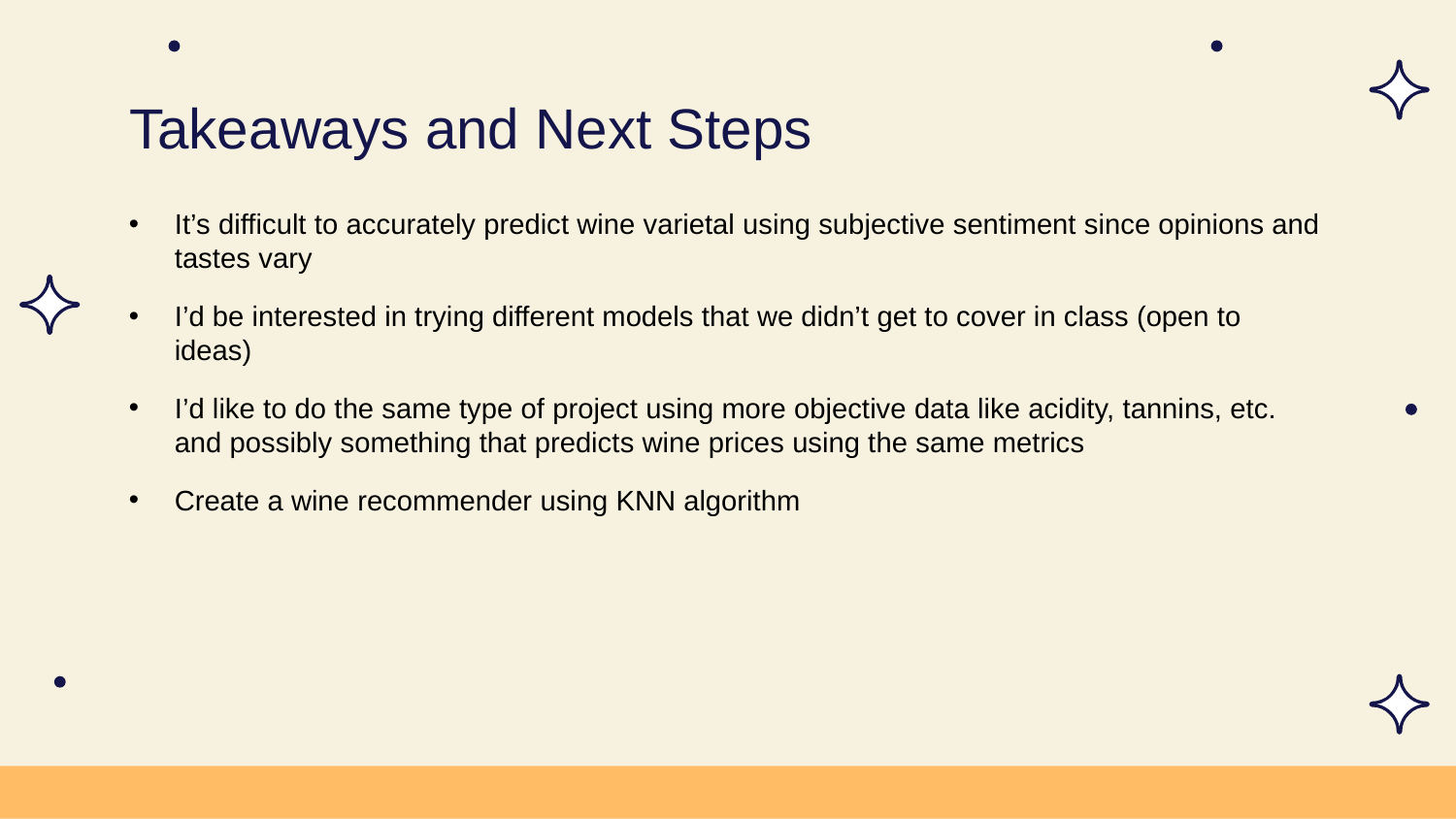

# Takeaways and Next Steps
It’s difficult to accurately predict wine varietal using subjective sentiment since opinions and tastes vary
I’d be interested in trying different models that we didn’t get to cover in class (open to ideas)
I’d like to do the same type of project using more objective data like acidity, tannins, etc. and possibly something that predicts wine prices using the same metrics
Create a wine recommender using KNN algorithm